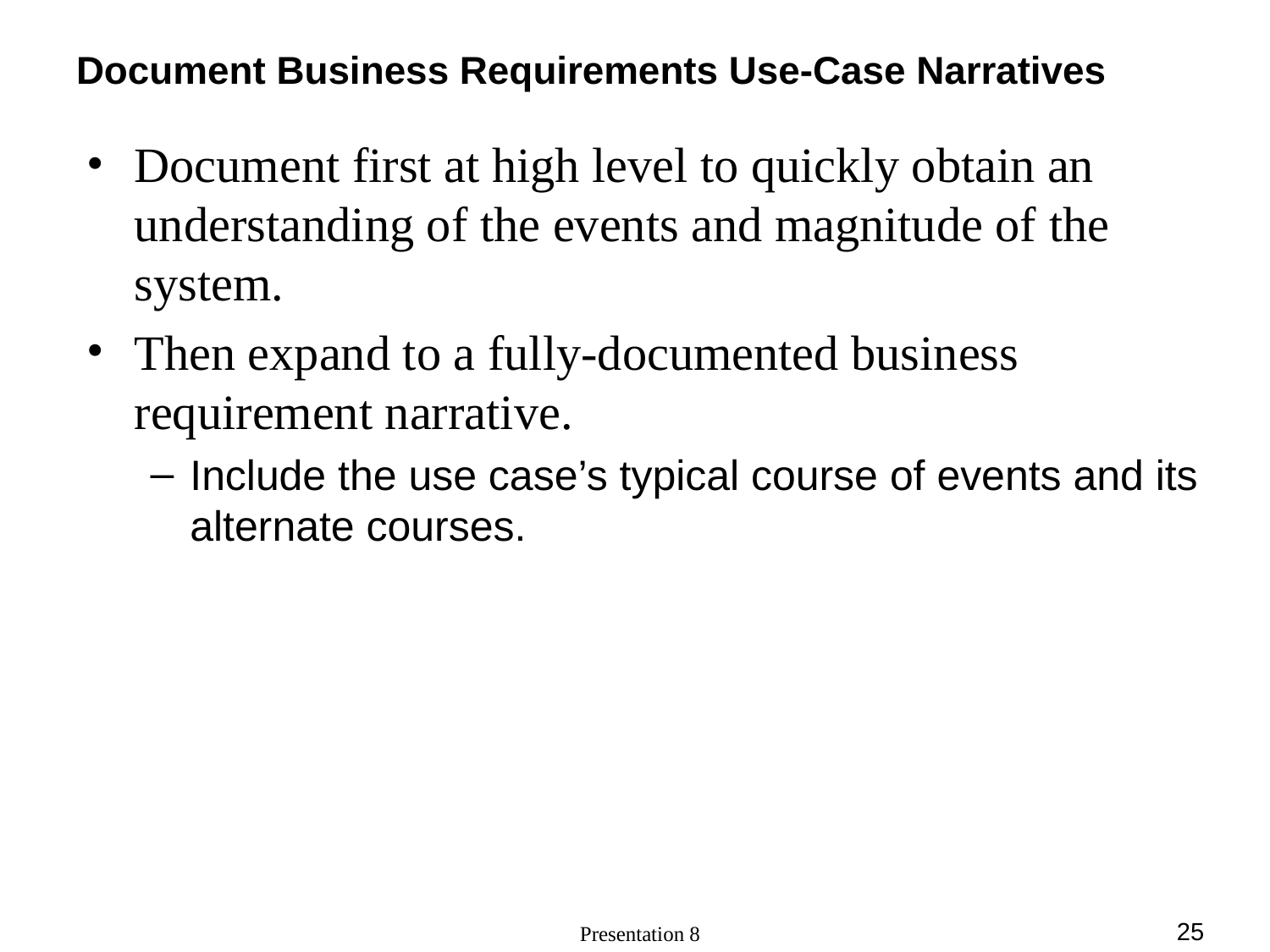

# Document Business Requirements Use-Case Narratives
Document first at high level to quickly obtain an understanding of the events and magnitude of the system.
Then expand to a fully-documented business requirement narrative.
Include the use case’s typical course of events and its alternate courses.
25